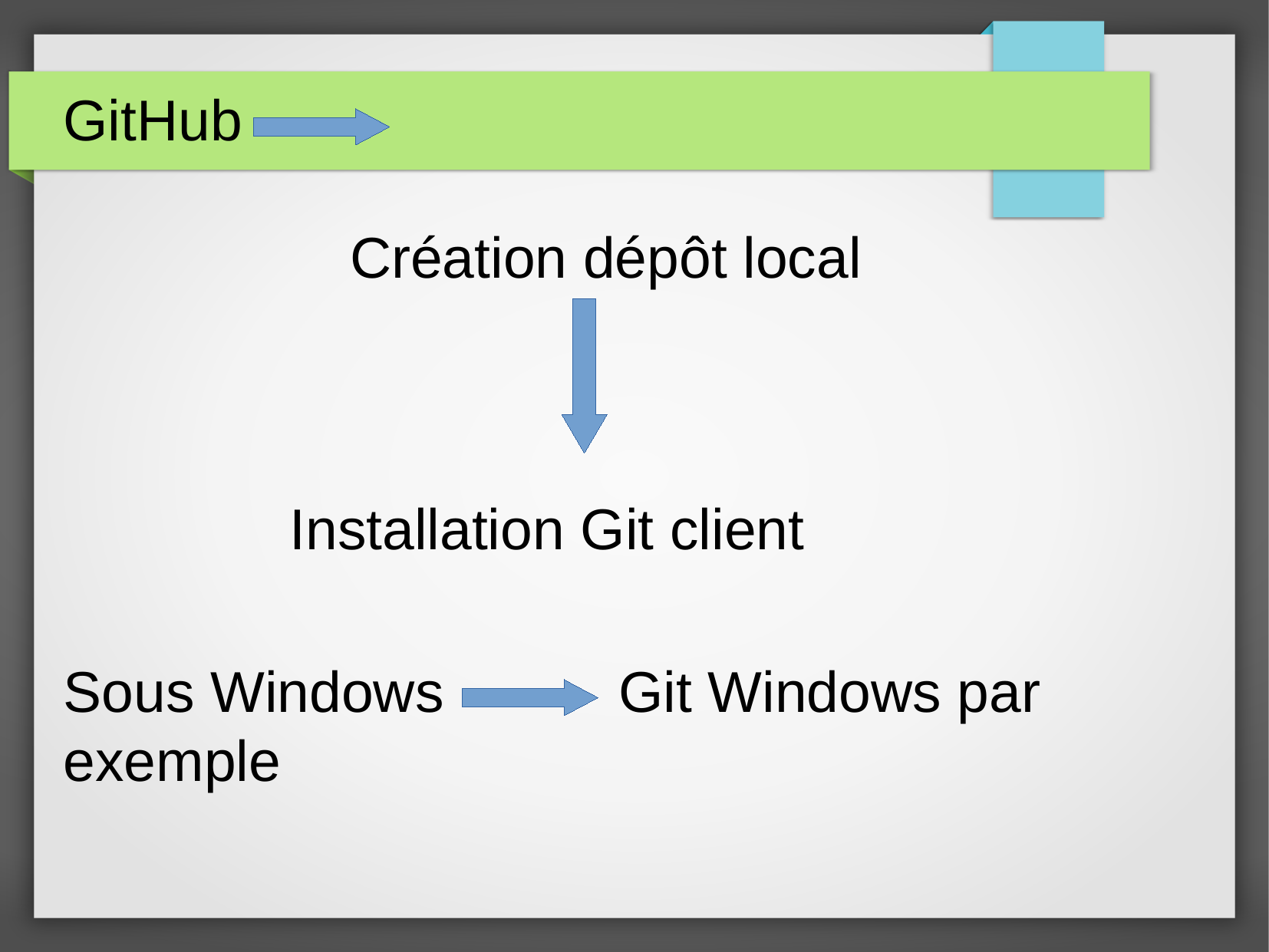

GitHub

                  Création dépôt local

Installation Git client
Sous Windows           Git Windows par exemple